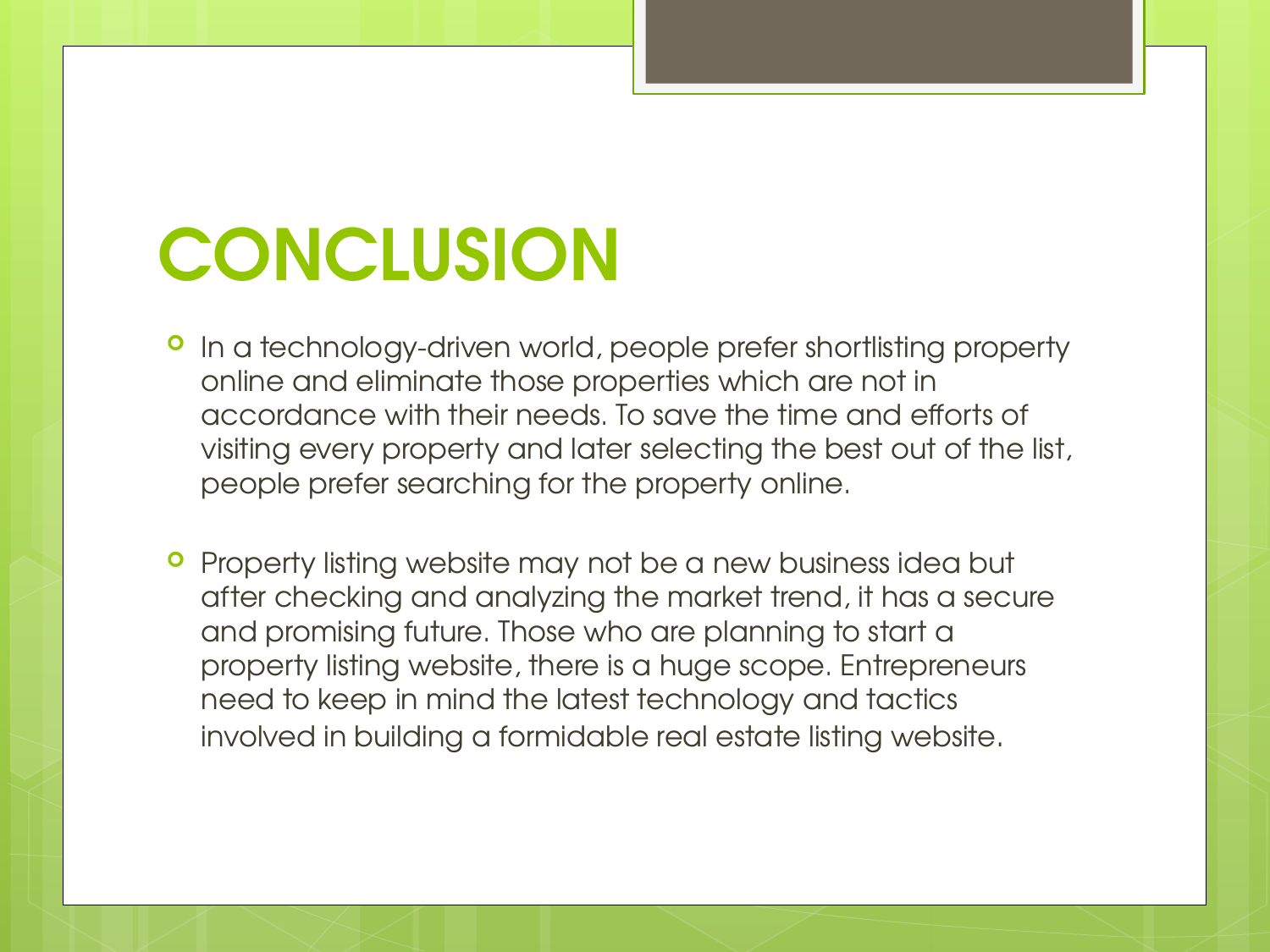

# CONCLUSION
In a technology-driven world, people prefer shortlisting property online and eliminate those properties which are not in accordance with their needs. To save the time and efforts of visiting every property and later selecting the best out of the list, people prefer searching for the property online.

Property listing website may not be a new business idea but after checking and analyzing the market trend, it has a secure and promising future. Those who are planning to start a property listing website, there is a huge scope. Entrepreneurs need to keep in mind the latest technology and tactics involved in building a formidable real estate listing website.